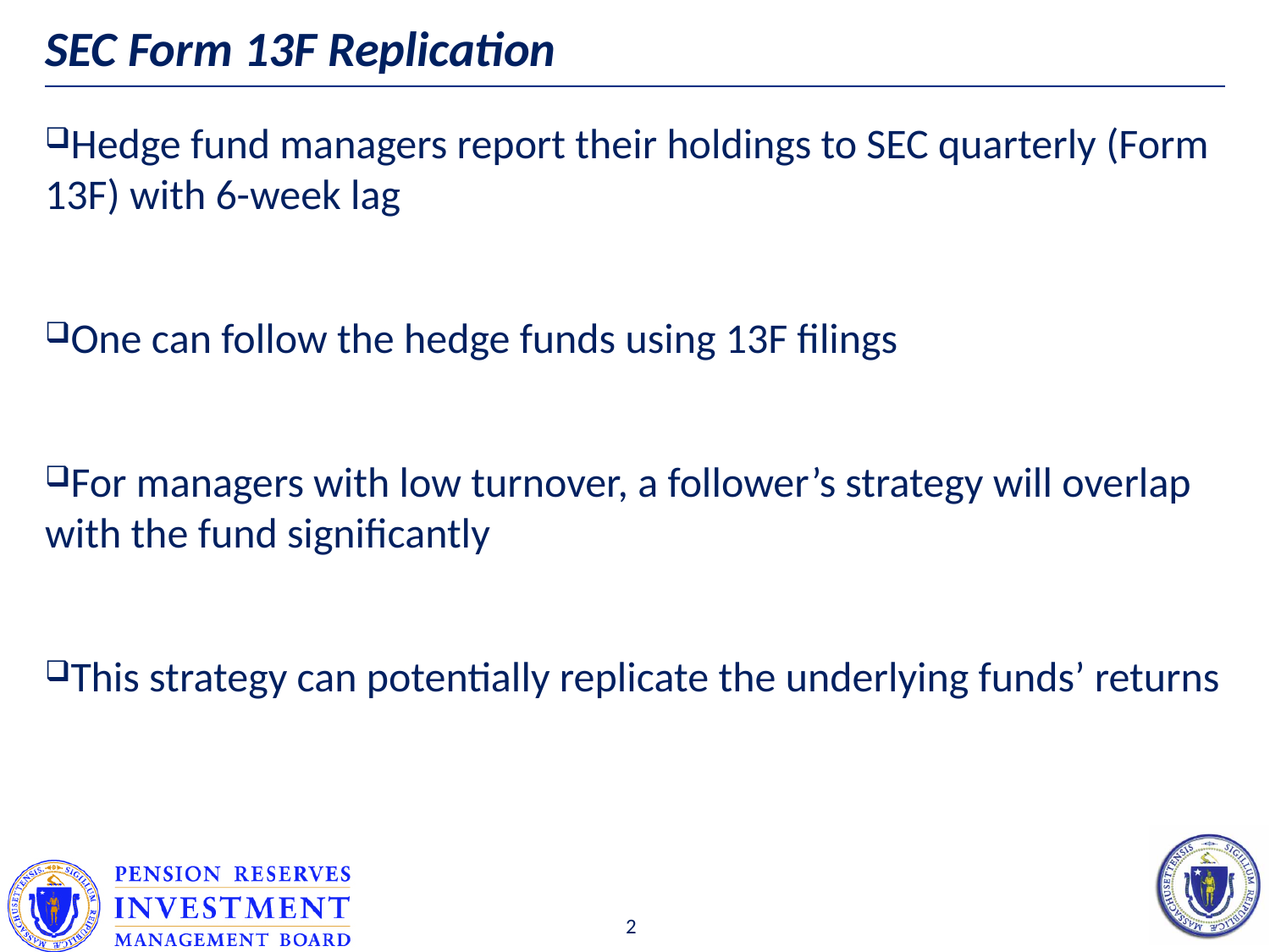

# SEC Form 13F Replication
Hedge fund managers report their holdings to SEC quarterly (Form 13F) with 6-week lag

One can follow the hedge funds using 13F filings

For managers with low turnover, a follower’s strategy will overlap with the fund significantly

This strategy can potentially replicate the underlying funds’ returns